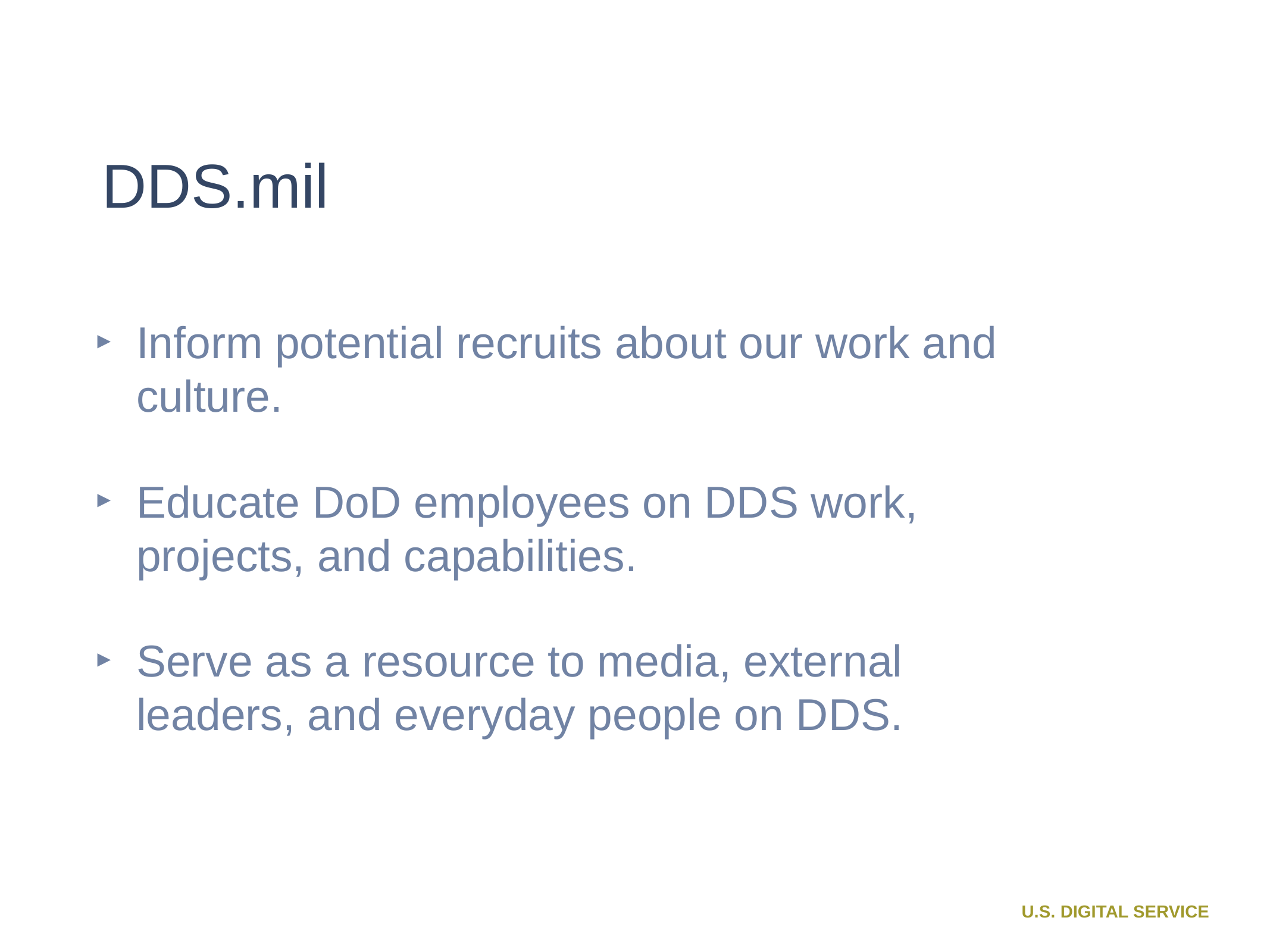

# DDS.mil
Inform potential recruits about our work and culture.
Educate DoD employees on DDS work, projects, and capabilities.
Serve as a resource to media, external leaders, and everyday people on DDS.